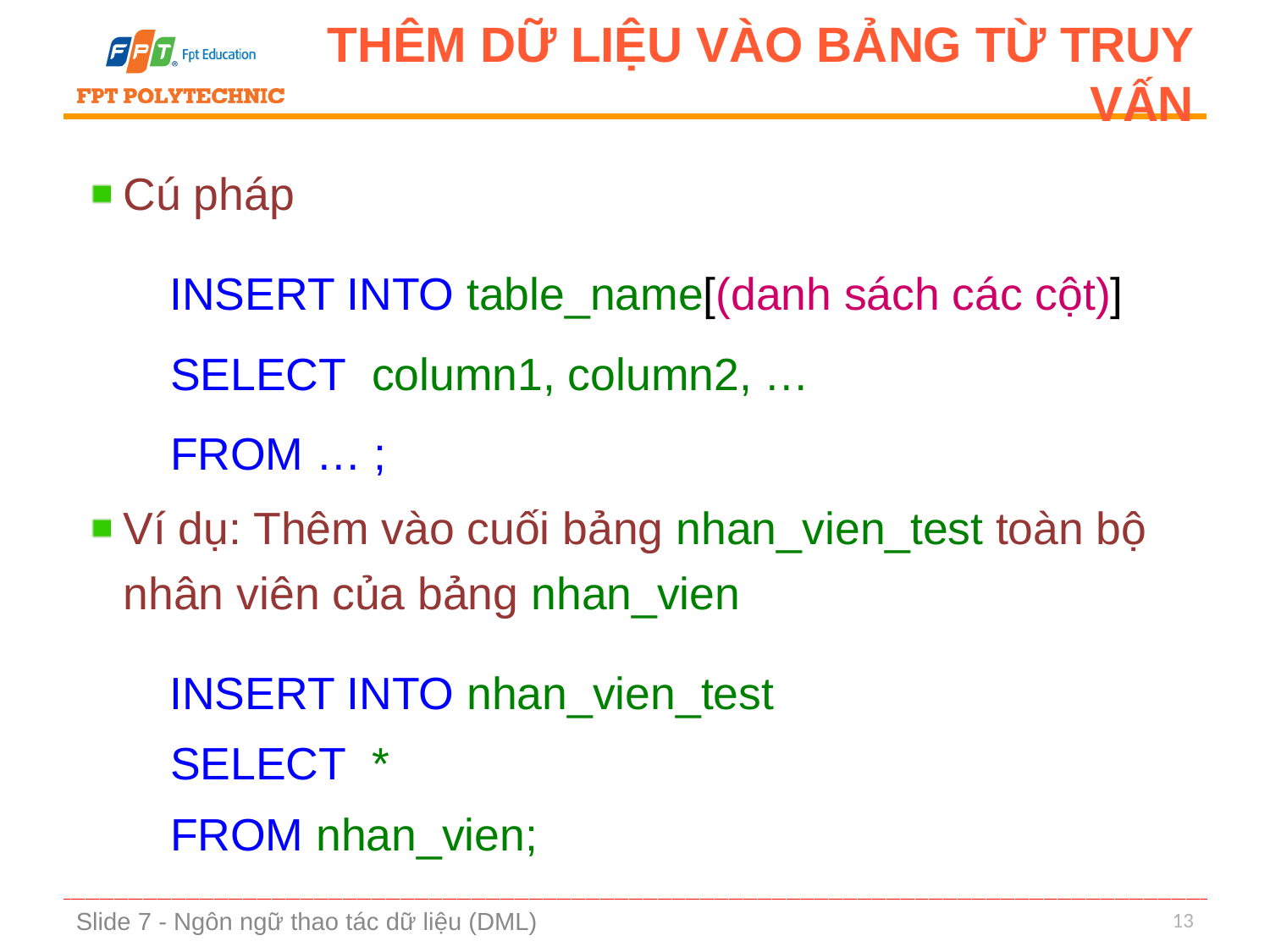

# Thêm dữ liệu vào bảng từ truy vấn
Cú pháp
INSERT INTO table_name[(danh sách các cột)]
	SELECT  column1, column2, …
	FROM … ;
Ví dụ: Thêm vào cuối bảng nhan_vien_test toàn bộ nhân viên của bảng nhan_vien
INSERT INTO nhan_vien_test
SELECT  *
FROM nhan_vien;
13